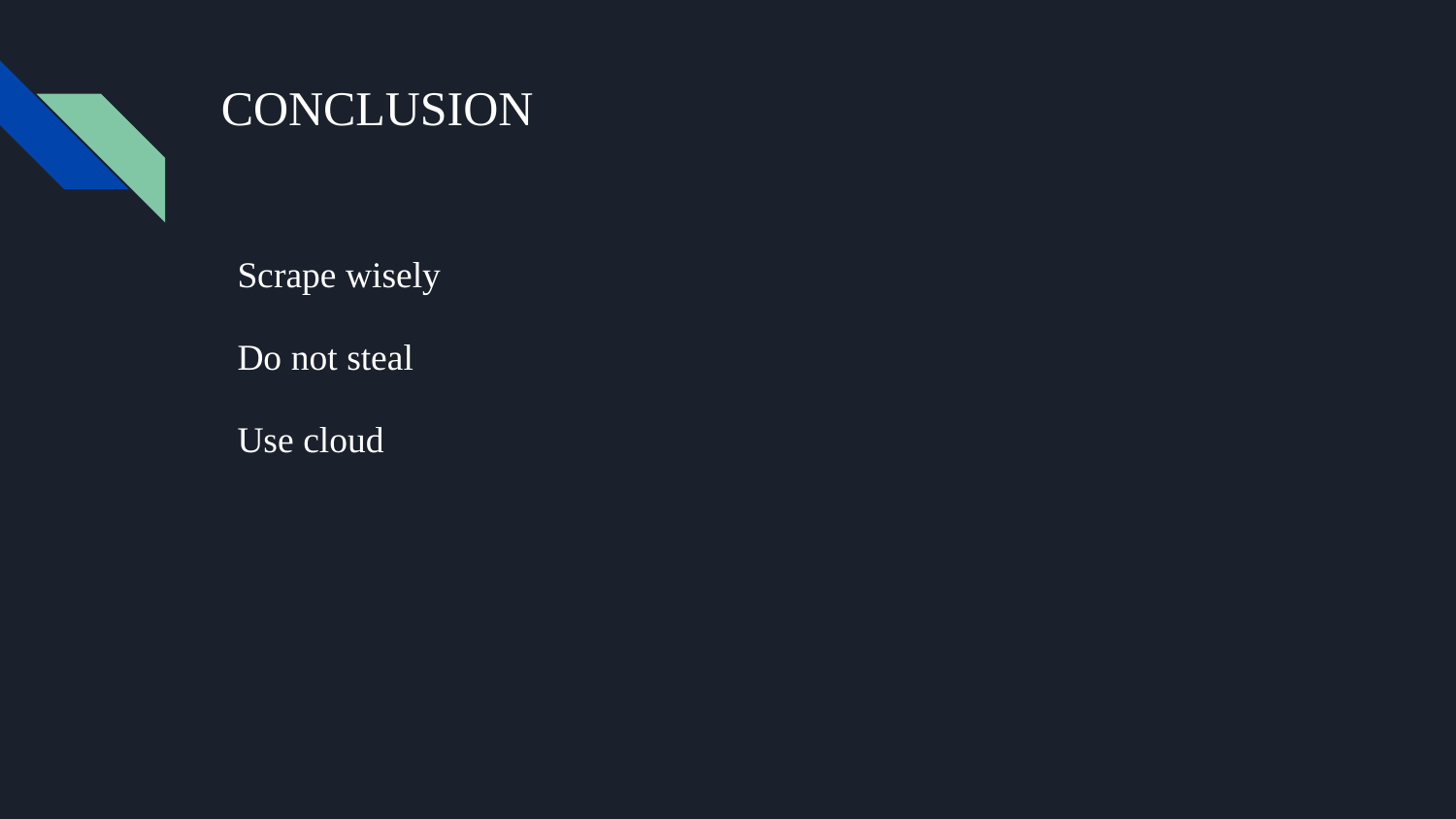

# CONCLUSION

Scrape wisely
Do not steal
Use cloud